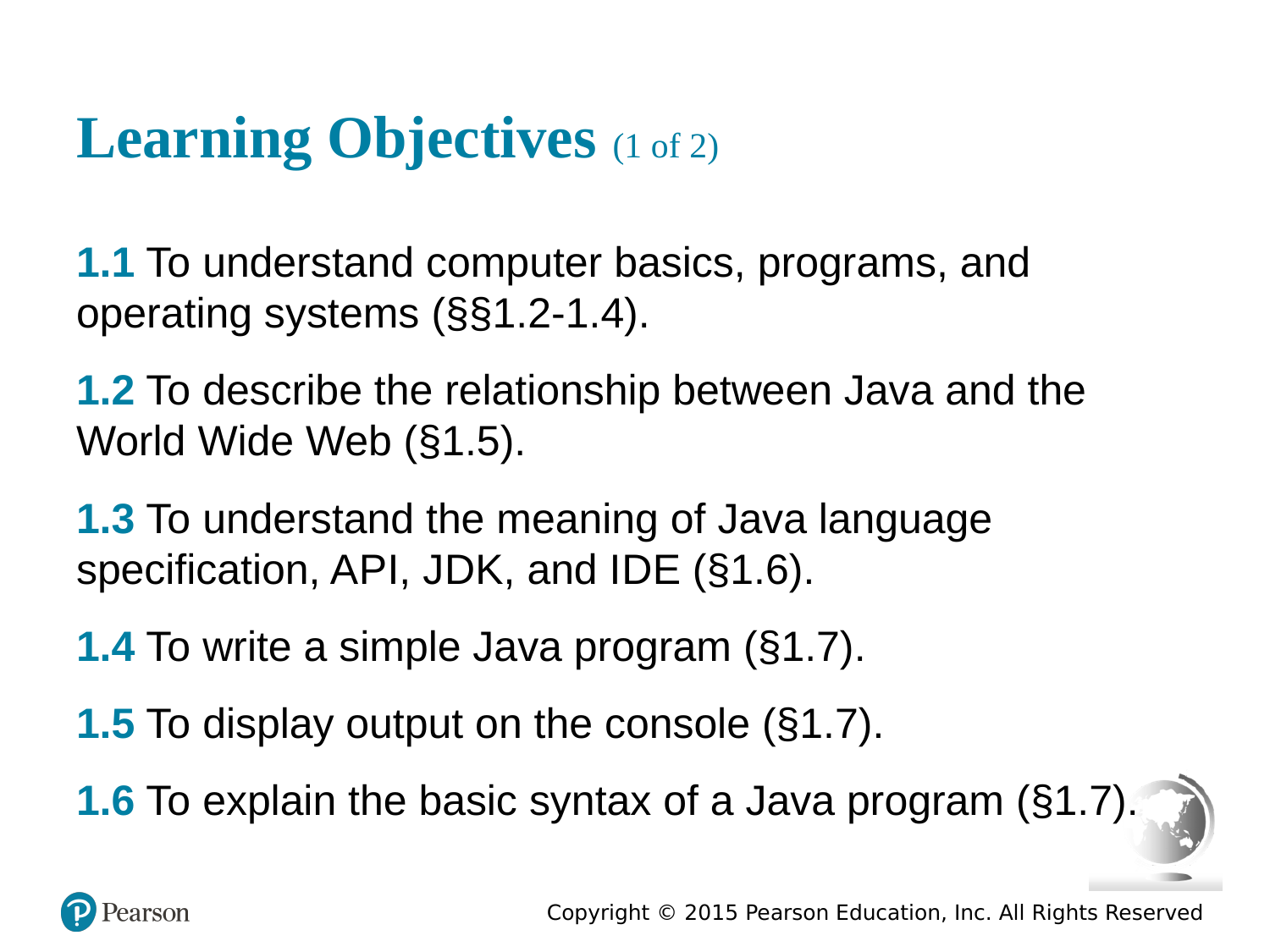

# Learning Objectives (1 of 2)
1.1 To understand computer basics, programs, and operating systems (§§1.2-1.4).
1.2 To describe the relationship between Java and the World Wide Web (§1.5).
1.3 To understand the meaning of Java language specification, A P I, J D K, and I D E (§1.6).
1.4 To write a simple Java program (§1.7).
1.5 To display output on the console (§1.7).
1.6 To explain the basic syntax of a Java program (§1.7).